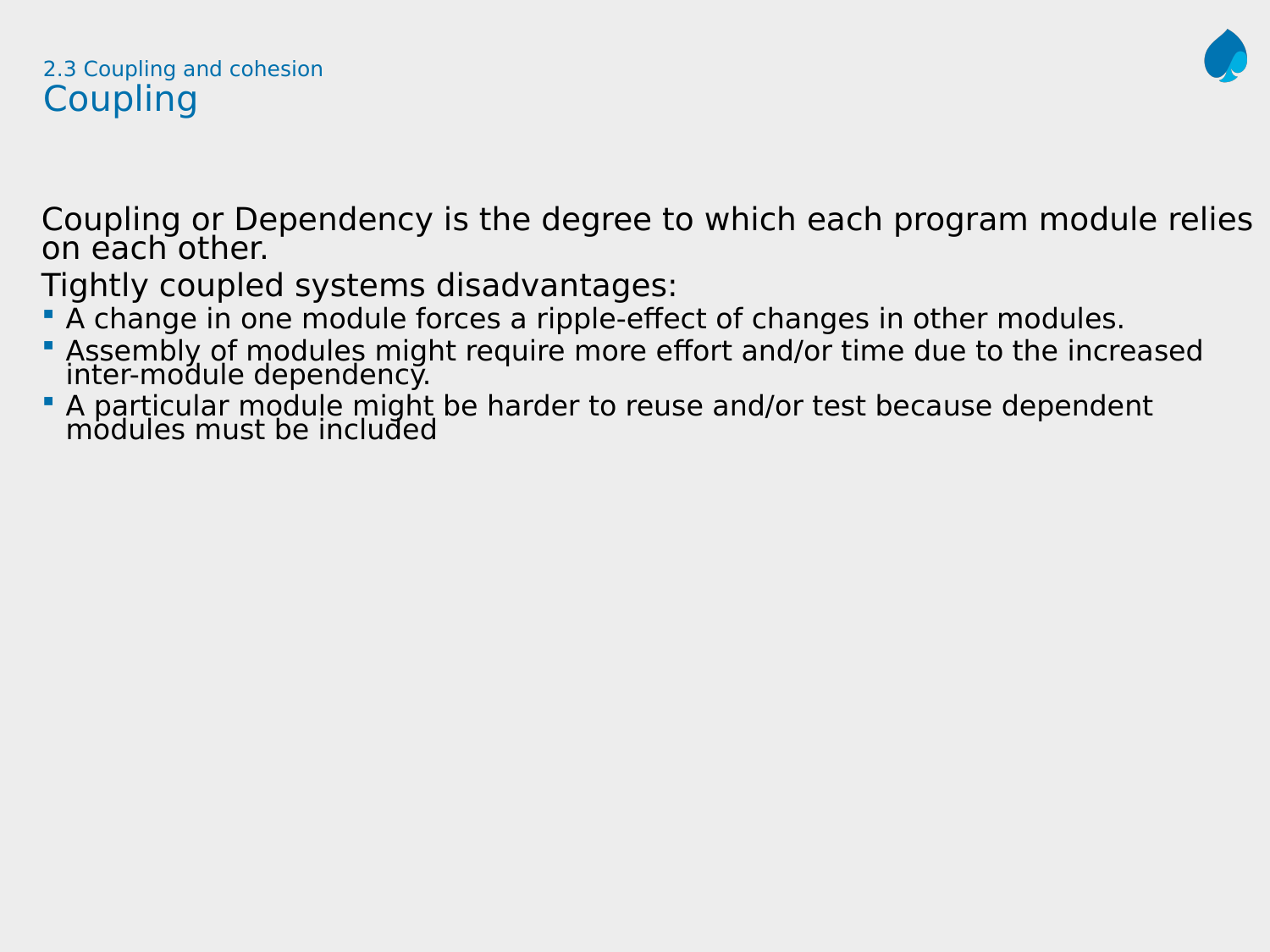

# 2.3 Coupling and cohesion Coupling
Coupling or Dependency is the degree to which each program module relies on each other.
Tightly coupled systems disadvantages:
A change in one module forces a ripple-effect of changes in other modules.
Assembly of modules might require more effort and/or time due to the increased inter-module dependency.
A particular module might be harder to reuse and/or test because dependent modules must be included